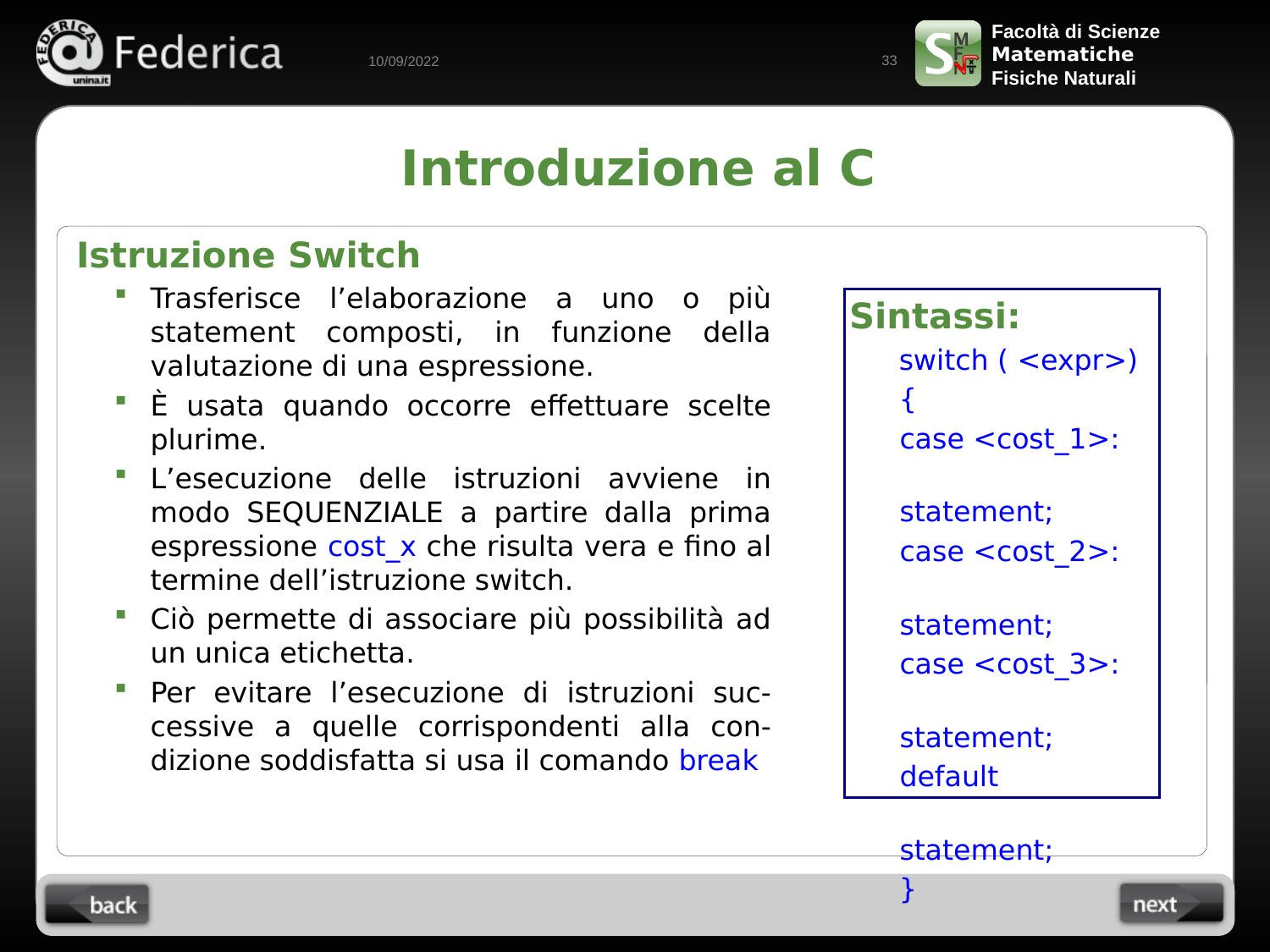

33
10/09/2022
# Introduzione al C

Istruzione Switch
Trasferisce l’elaborazione a uno o più statement composti, in funzione della valutazione di una espressione.
È usata quando occorre effettuare scelte plurime.
L’esecuzione delle istruzioni avviene in modo SEQUENZIALE a partire dalla prima espressione cost_x che risulta vera e fino al termine dell’istruzione switch.
Ciò permette di associare più possibilità ad un unica etichetta.
Per evitare l’esecuzione di istruzioni suc-cessive a quelle corrispondenti alla con-dizione soddisfatta si usa il comando break
Sintassi:
switch ( <expr>)
{
	case <cost_1>:
		statement;
	case <cost_2>:
		statement;
	case <cost_3>:
		statement;
	default
		statement;
}